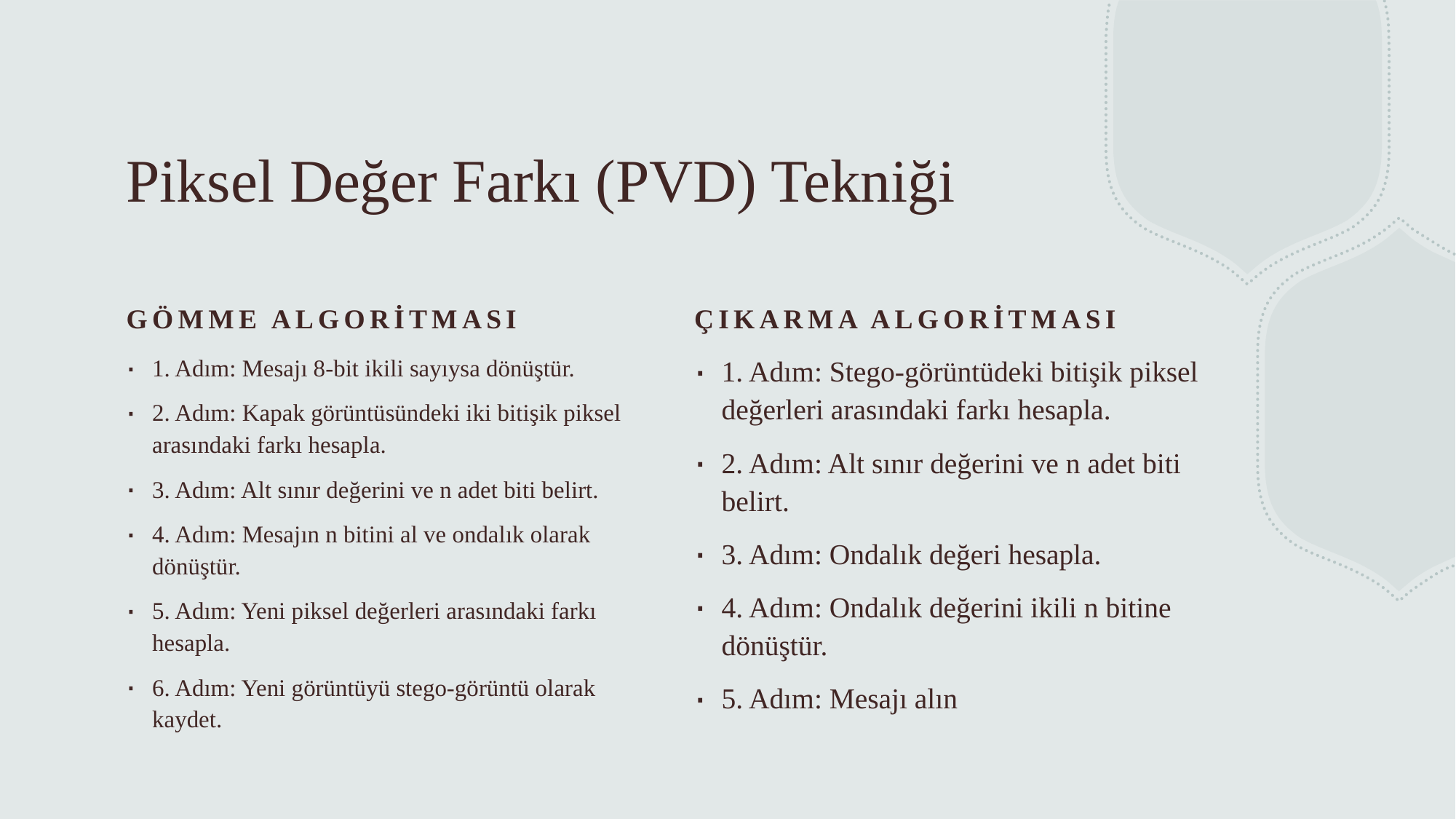

# Piksel Değer Farkı (PVD) Tekniği
Gömme Algoritması
Çıkarma Algoritması
1. Adım: Mesajı 8-bit ikili sayıysa dönüştür.
2. Adım: Kapak görüntüsündeki iki bitişik piksel arasındaki farkı hesapla.
3. Adım: Alt sınır değerini ve n adet biti belirt.
4. Adım: Mesajın n bitini al ve ondalık olarak dönüştür.
5. Adım: Yeni piksel değerleri arasındaki farkı hesapla.
6. Adım: Yeni görüntüyü stego-görüntü olarak kaydet.
1. Adım: Stego-görüntüdeki bitişik piksel değerleri arasındaki farkı hesapla.
2. Adım: Alt sınır değerini ve n adet biti belirt.
3. Adım: Ondalık değeri hesapla.
4. Adım: Ondalık değerini ikili n bitine dönüştür.
5. Adım: Mesajı alın